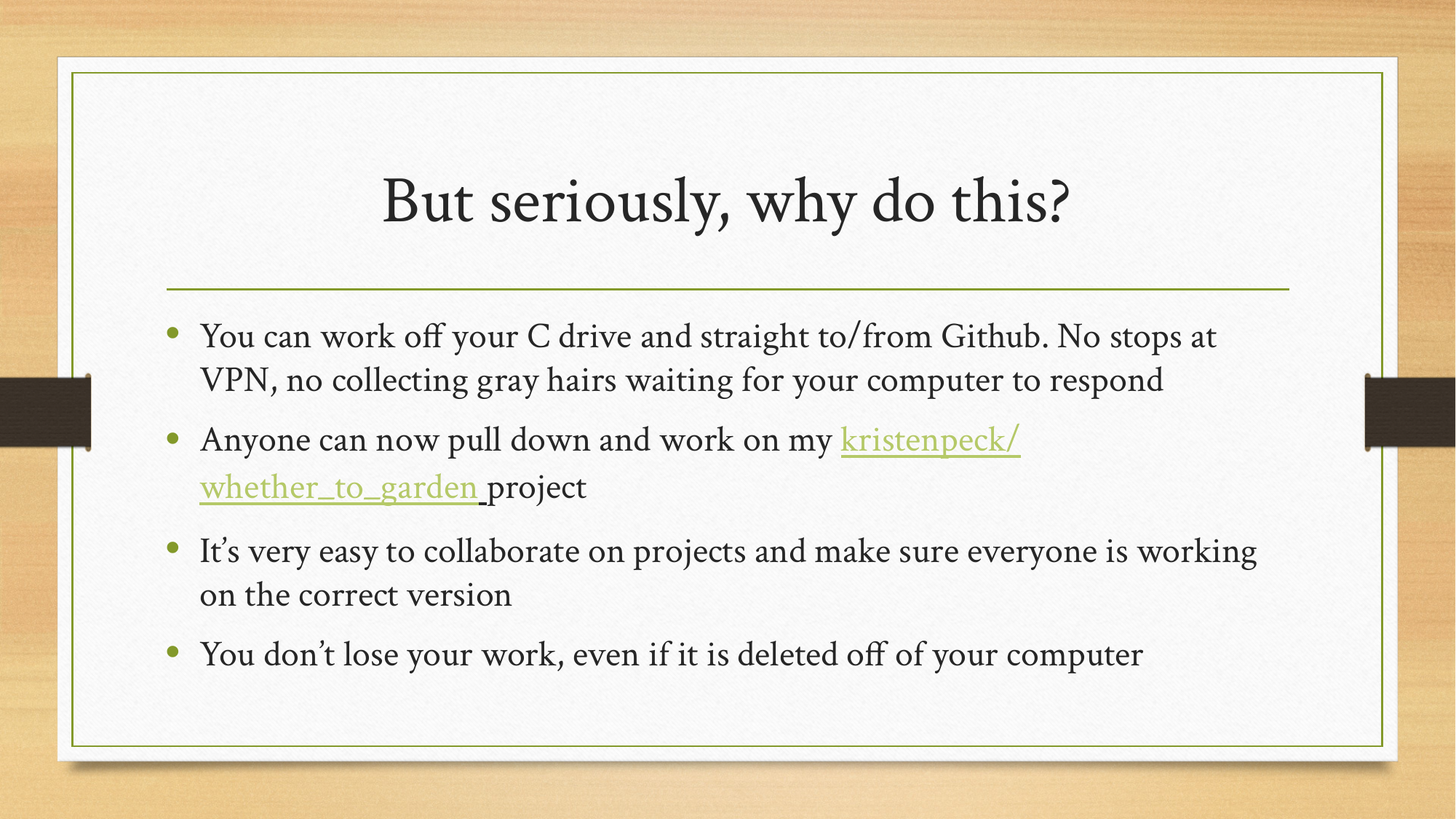

# But seriously, why do this?
You can work off your C drive and straight to/from Github. No stops at VPN, no collecting gray hairs waiting for your computer to respond
Anyone can now pull down and work on my kristenpeck/whether_to_garden project
It’s very easy to collaborate on projects and make sure everyone is working on the correct version
You don’t lose your work, even if it is deleted off of your computer